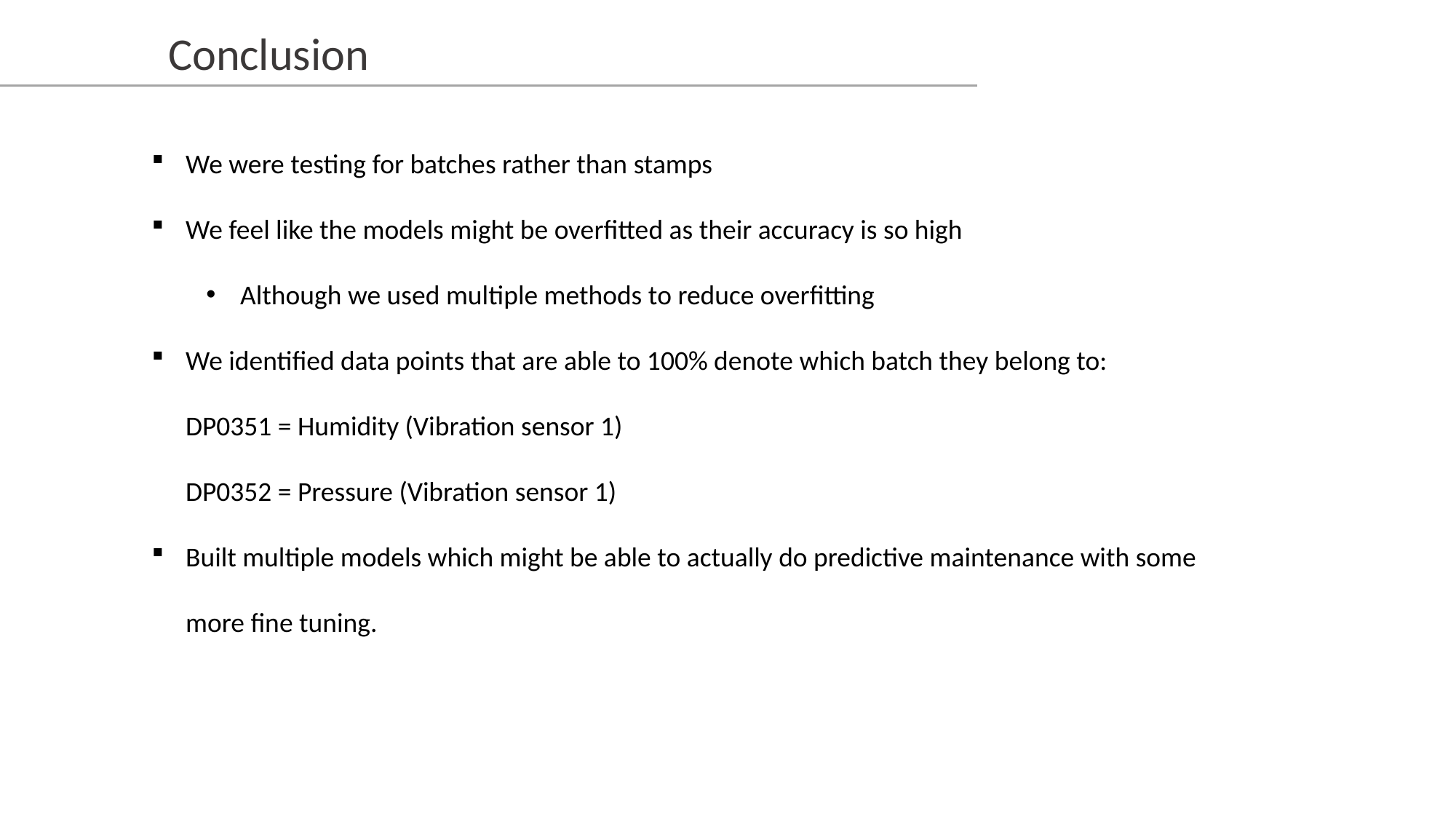

Conclusion
We were testing for batches rather than stamps
We feel like the models might be overfitted as their accuracy is so high
Although we used multiple methods to reduce overfitting
We identified data points that are able to 100% denote which batch they belong to:
DP0351 = Humidity (Vibration sensor 1)
DP0352 = Pressure (Vibration sensor 1)
Built multiple models which might be able to actually do predictive maintenance with some more fine tuning.